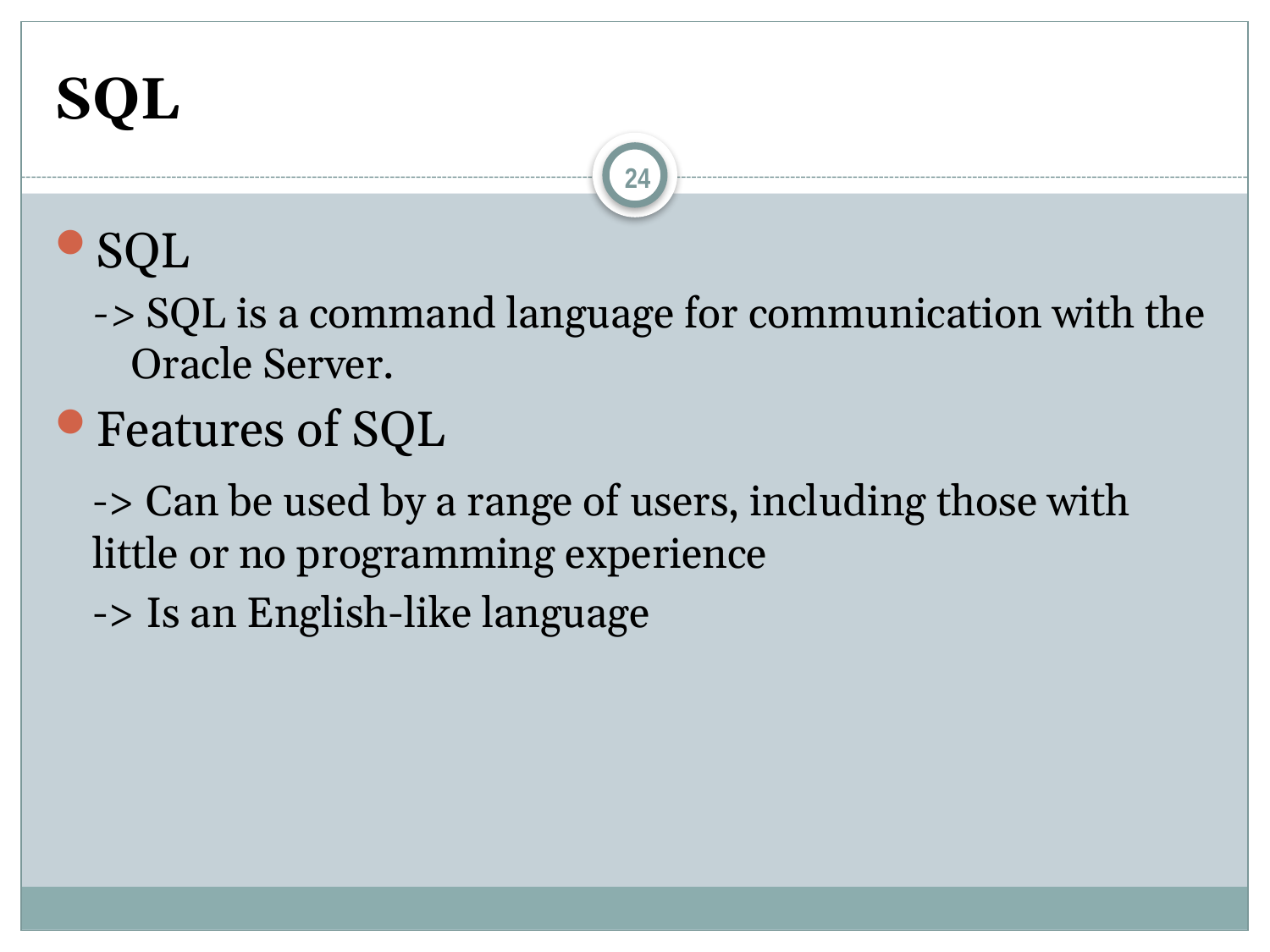

# SQL
24
SQL
-> SQL is a command language for communication with the Oracle Server.
Features of SQL
	-> Can be used by a range of users, including those with little or no programming experience
	-> Is an English-like language